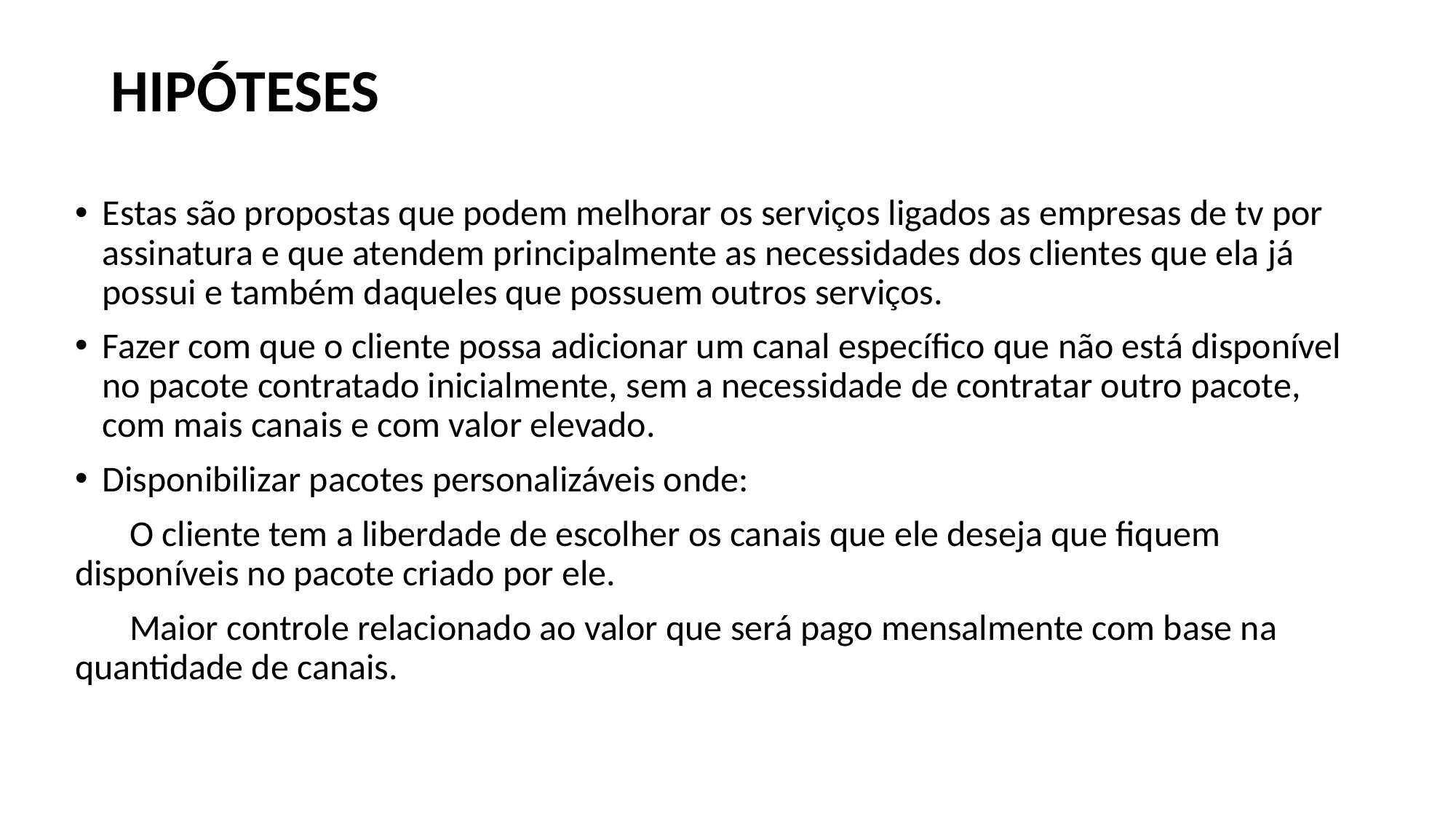

# HIPÓTESES

Estas são propostas que podem melhorar os serviços ligados as empresas de tv por assinatura e que atendem principalmente as necessidades dos clientes que ela já possui e também daqueles que possuem outros serviços.
Fazer com que o cliente possa adicionar um canal específico que não está disponível no pacote contratado inicialmente, sem a necessidade de contratar outro pacote, com mais canais e com valor elevado.
Disponibilizar pacotes personalizáveis onde:
O cliente tem a liberdade de escolher os canais que ele deseja que fiquem disponíveis no pacote criado por ele.
Maior controle relacionado ao valor que será pago mensalmente com base na quantidade de canais.